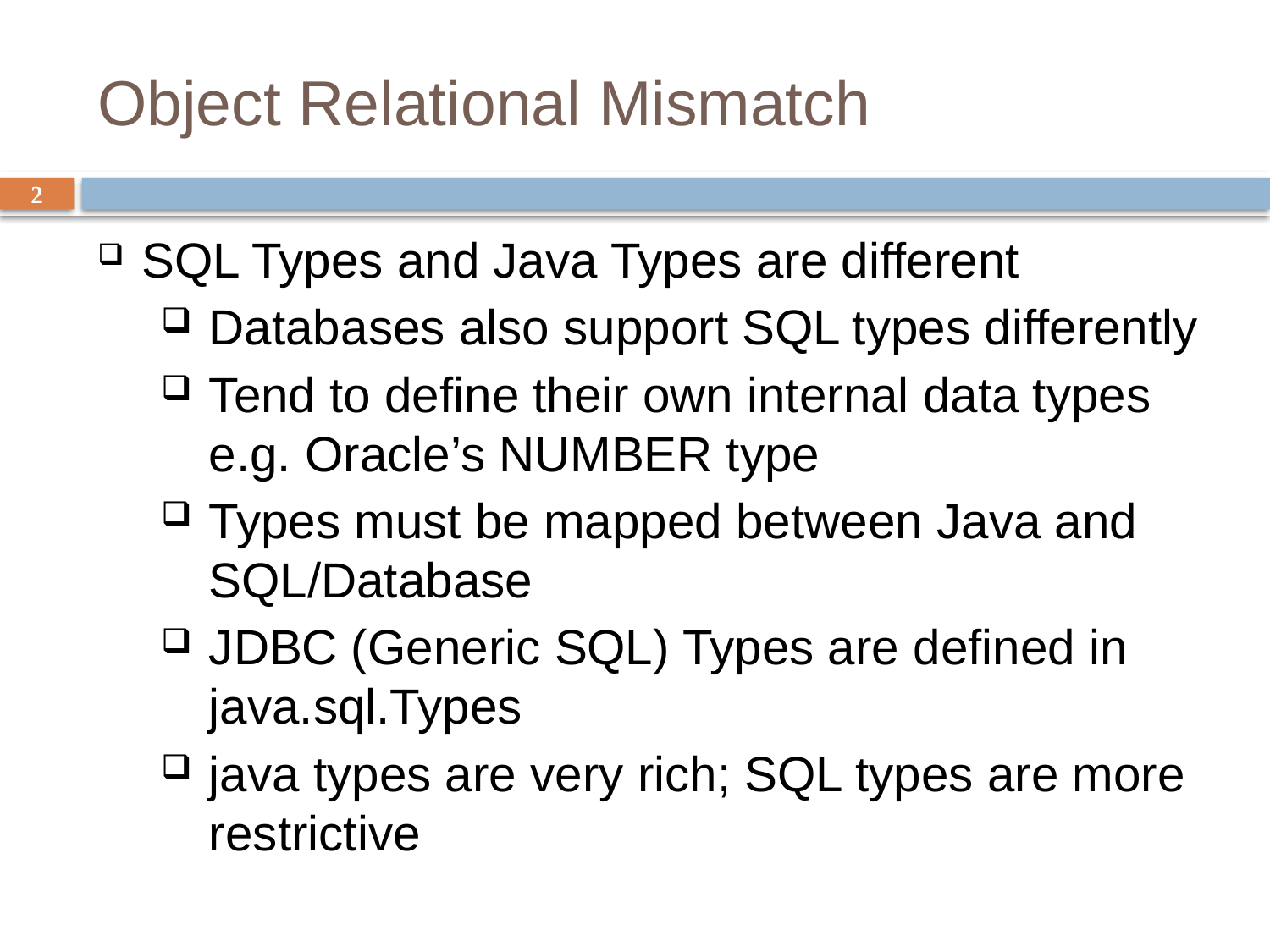

# Object Relational Mismatch
2
SQL Types and Java Types are different
Databases also support SQL types differently
Tend to define their own internal data types e.g. Oracle’s NUMBER type
Types must be mapped between Java and SQL/Database
JDBC (Generic SQL) Types are defined in java.sql.Types
java types are very rich; SQL types are more restrictive